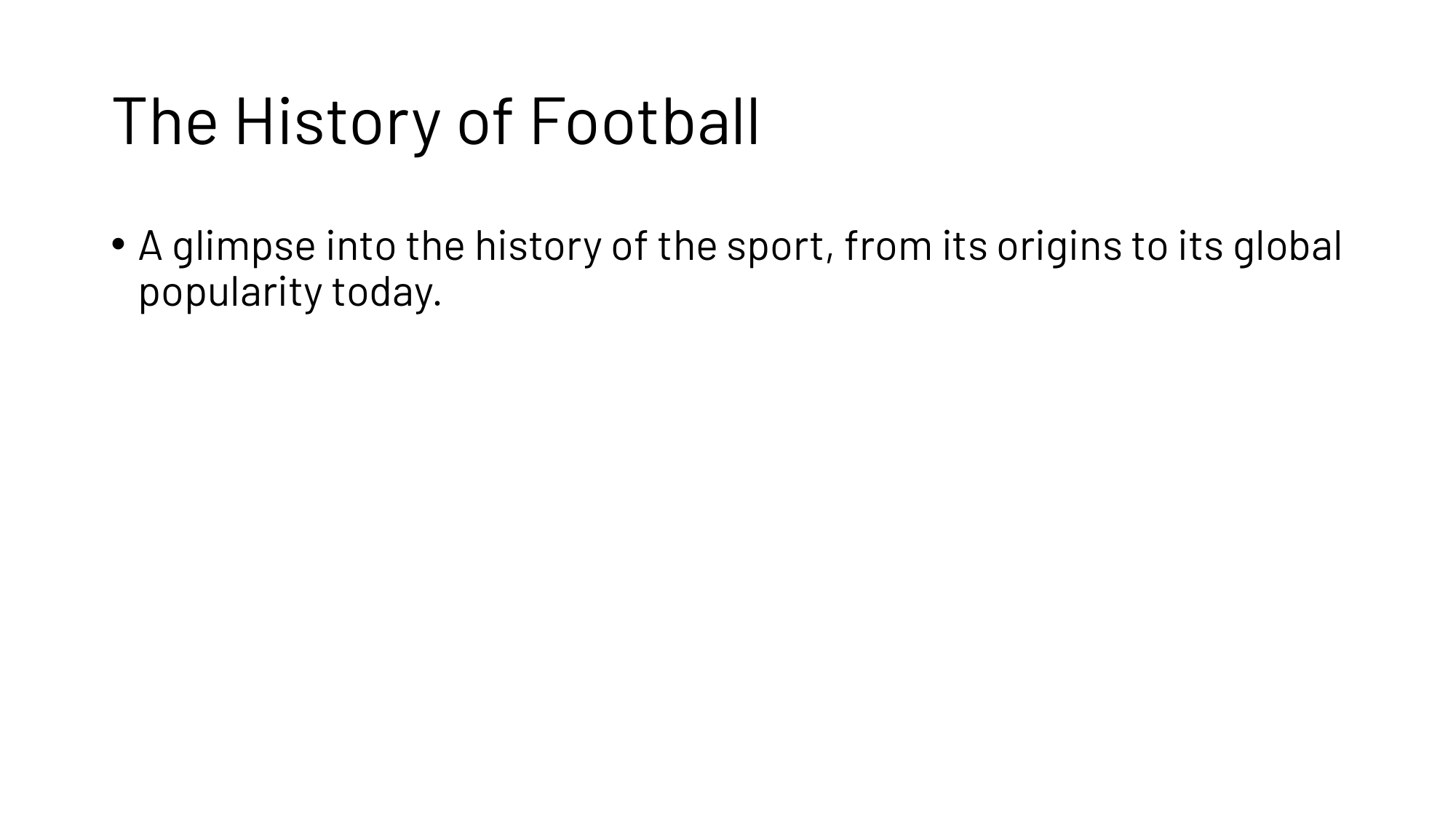

# The History of Football
A glimpse into the history of the sport, from its origins to its global popularity today.